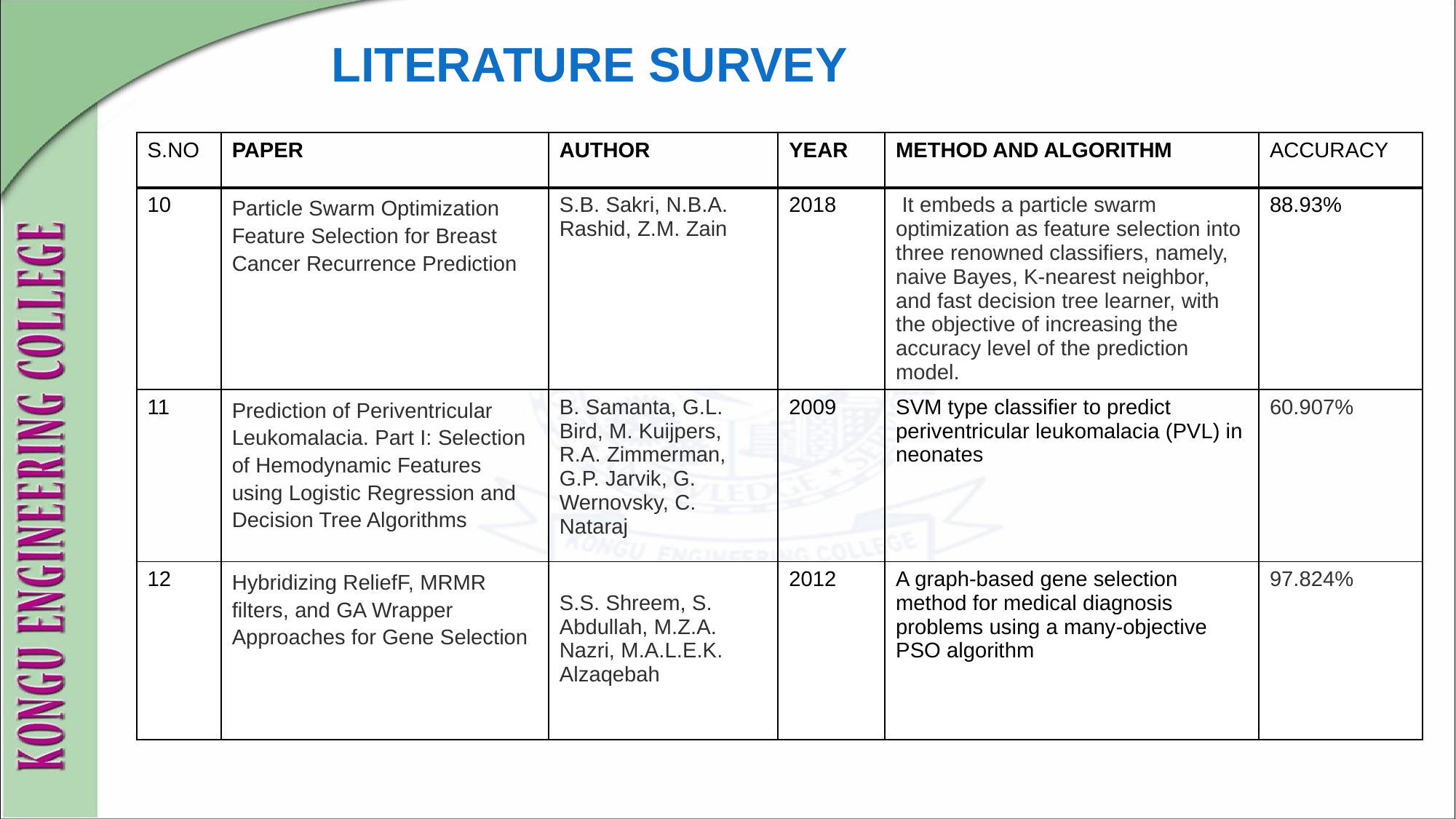

# LITERATURE SURVEY
| S.NO | PAPER | AUTHOR | YEAR | METHOD AND ALGORITHM | ACCURACY |
| --- | --- | --- | --- | --- | --- |
| 10 | Particle Swarm Optimization Feature Selection for Breast Cancer Recurrence Prediction | S.B. Sakri, N.B.A. Rashid, Z.M. Zain | 2018 | It embeds a particle swarm optimization as feature selection into three renowned classifiers, namely, naive Bayes, K-nearest neighbor, and fast decision tree learner, with the objective of increasing the accuracy level of the prediction model. | 88.93% |
| 11 | Prediction of Periventricular Leukomalacia. Part I: Selection of Hemodynamic Features using Logistic Regression and Decision Tree Algorithms | B. Samanta, G.L. Bird, M. Kuijpers, R.A. Zimmerman, G.P. Jarvik, G. Wernovsky, C. Nataraj | 2009 | SVM type classifier to predict periventricular leukomalacia (PVL) in neonates | 60.907% |
| 12 | Hybridizing ReliefF, MRMR filters, and GA Wrapper Approaches for Gene Selection | S.S. Shreem, S. Abdullah, M.Z.A. Nazri, M.A.L.E.K. Alzaqebah | 2012 | A graph-based gene selection method for medical diagnosis problems using a many-objective PSO algorithm | 97.824% |